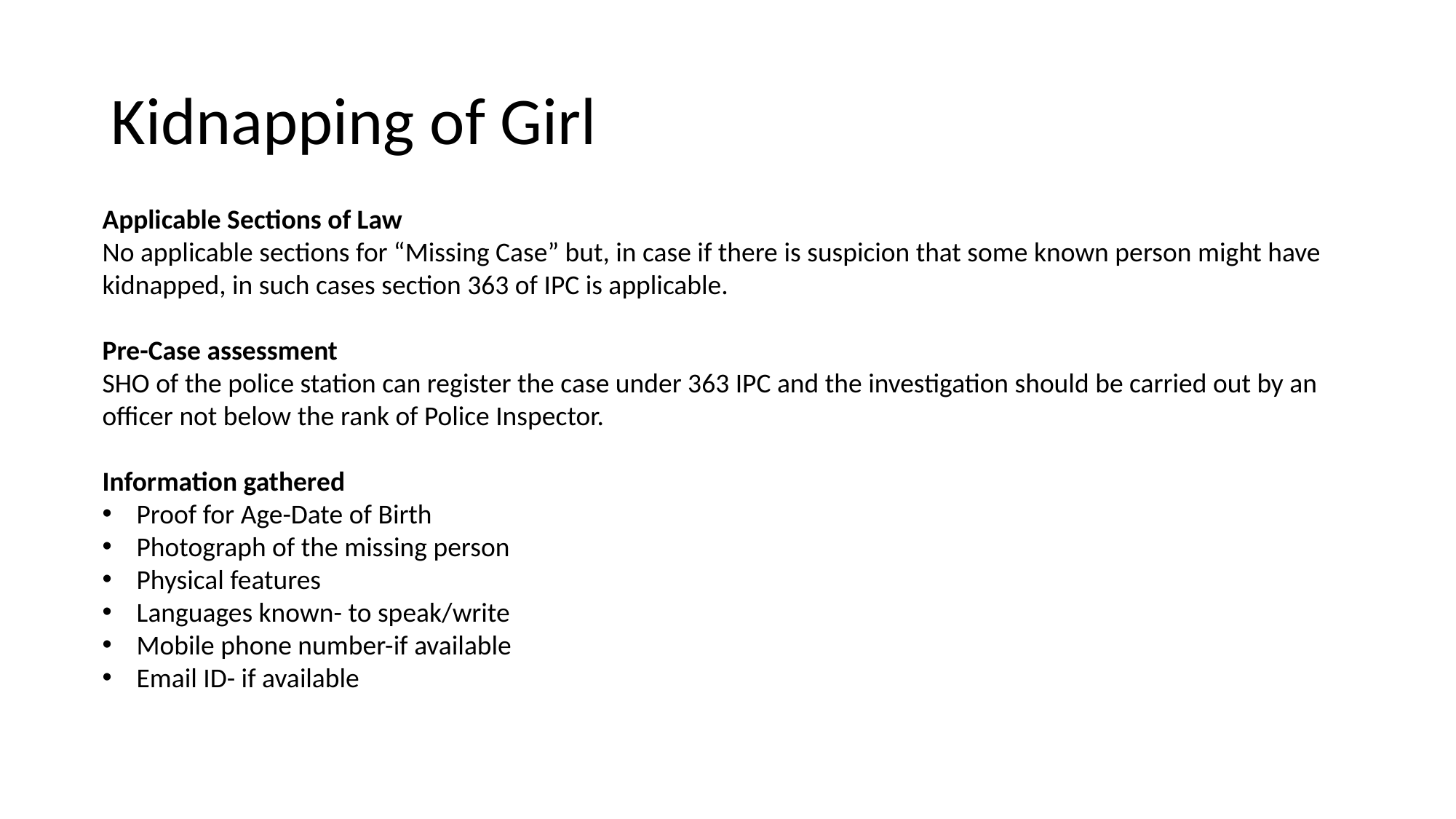

# Kidnapping of Girl
Applicable Sections of Law
No applicable sections for “Missing Case” but, in case if there is suspicion that some known person might have kidnapped, in such cases section 363 of IPC is applicable.

Pre-Case assessment
SHO of the police station can register the case under 363 IPC and the investigation should be carried out by an officer not below the rank of Police Inspector.

Information gathered
Proof for Age-Date of Birth
Photograph of the missing person
Physical features
Languages known- to speak/write
Mobile phone number-if available
Email ID- if available